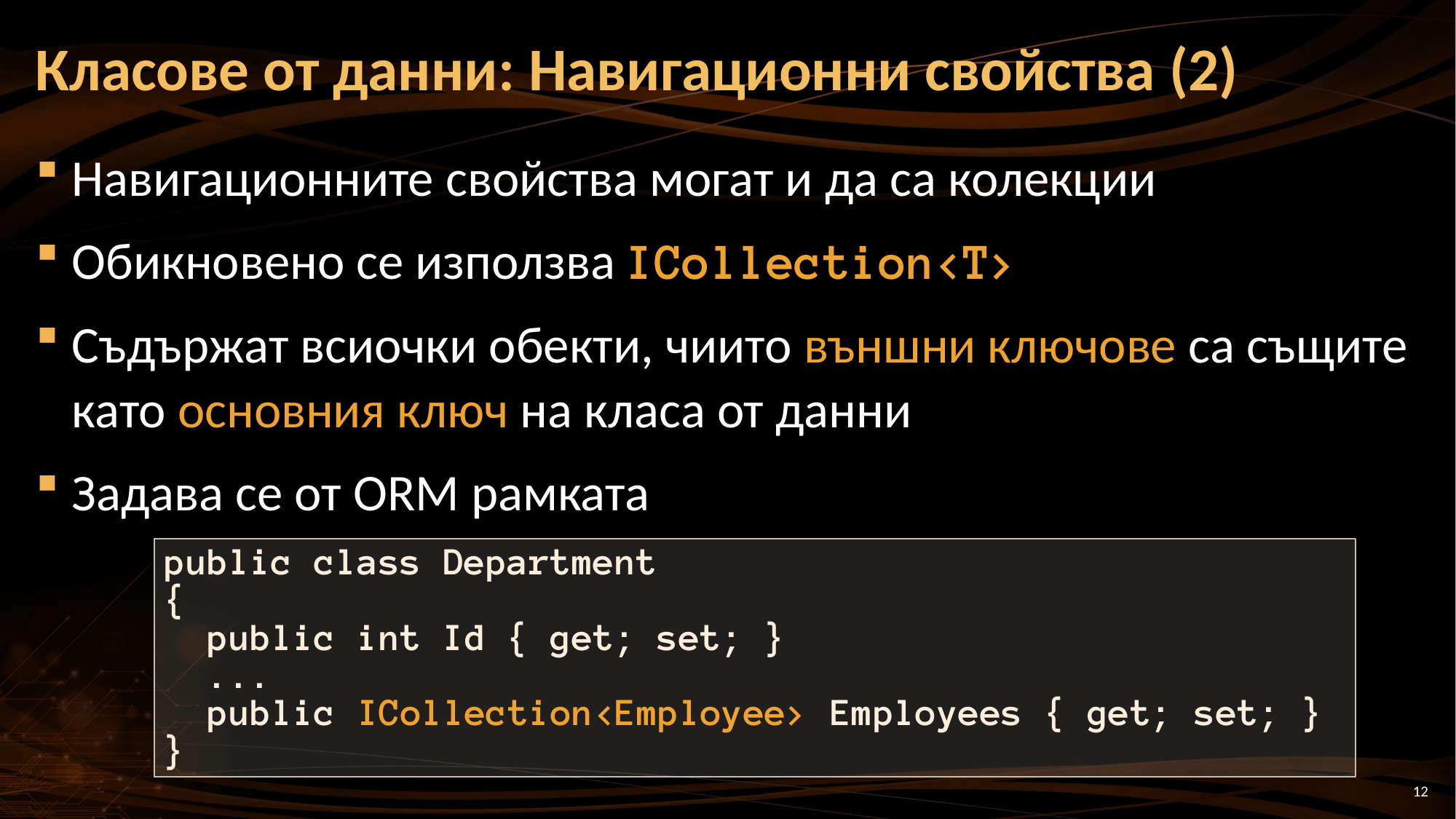

# Класове от данни: Навигационни свойства (2)
Навигационните свойства могат и да са колекции
Обикновено се използва ICollection<T>
Съдържат всиочки обекти, чиито външни ключове са същите като основния ключ на класа от данни
Задава се от ORM рамката
public class Department
{
  public int Id { get; set; }
  ...
  public ICollection<Employee> Employees { get; set; }
}
12